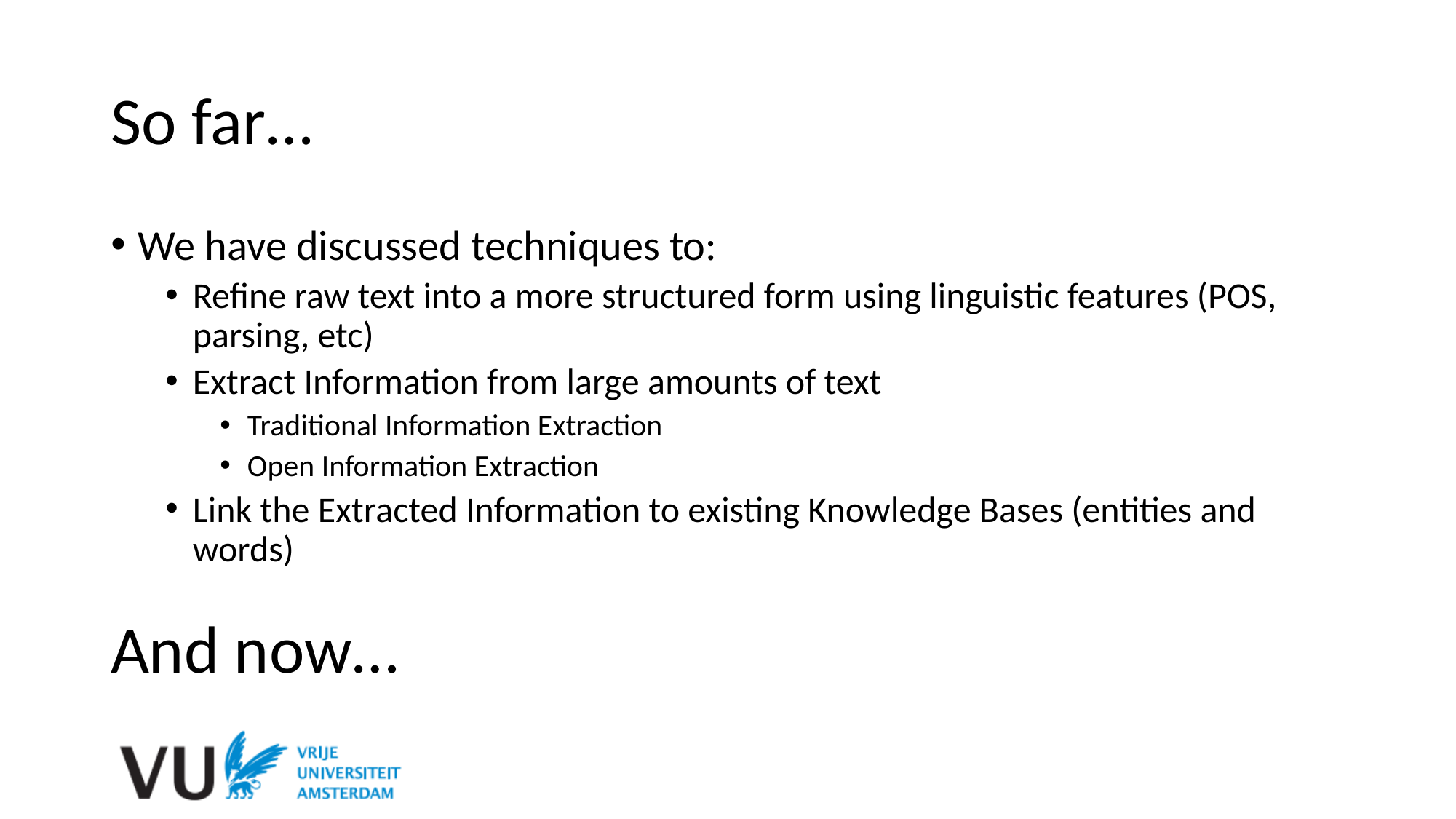

# So far…
We have discussed techniques to:
Refine raw text into a more structured form using linguistic features (POS, parsing, etc)
Extract Information from large amounts of text
Traditional Information Extraction
Open Information Extraction
Link the Extracted Information to existing Knowledge Bases (entities and words)
And now…